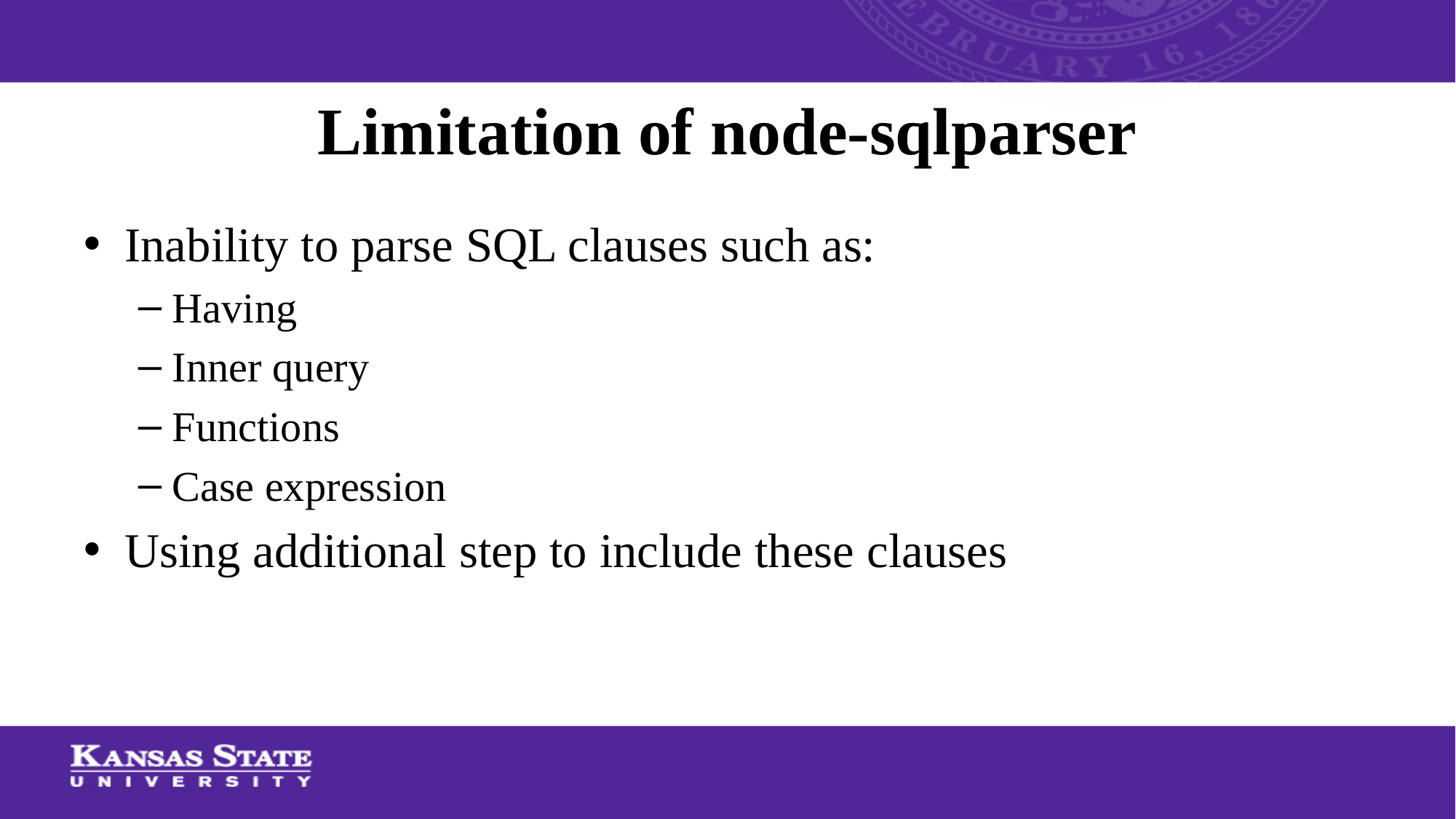

# Limitation of node-sqlparser
Inability to parse SQL clauses such as:
Having
Inner query
Functions
Case expression
Using additional step to include these clauses